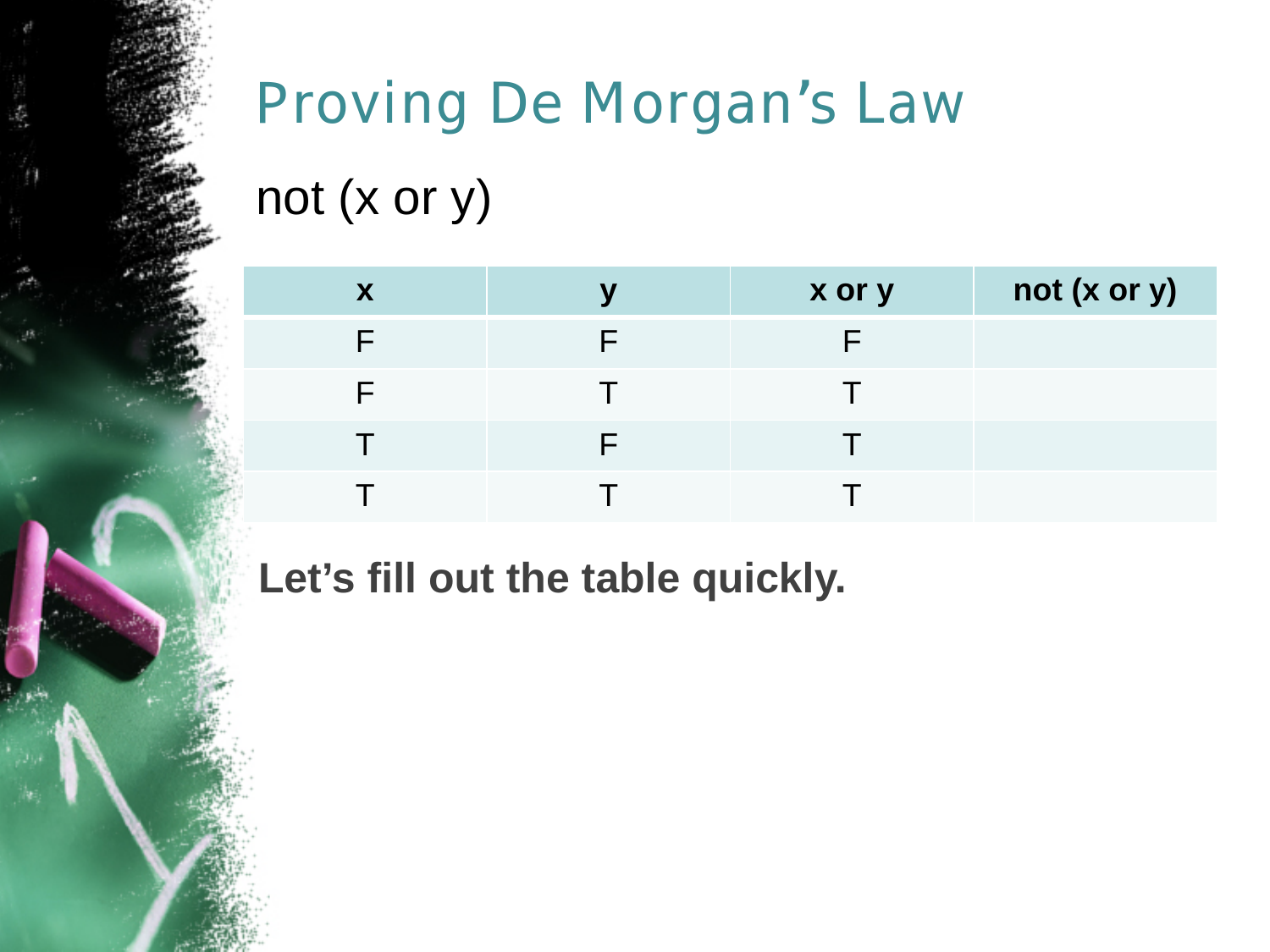

# Proving De Morgan’s Law
not (x or y)
| x | y | x or y | not (x or y) |
| --- | --- | --- | --- |
| F | F | F |  |
| F | T | T |  |
| T | F | T |  |
| T | T | T |  |
Let’s fill out the table quickly.